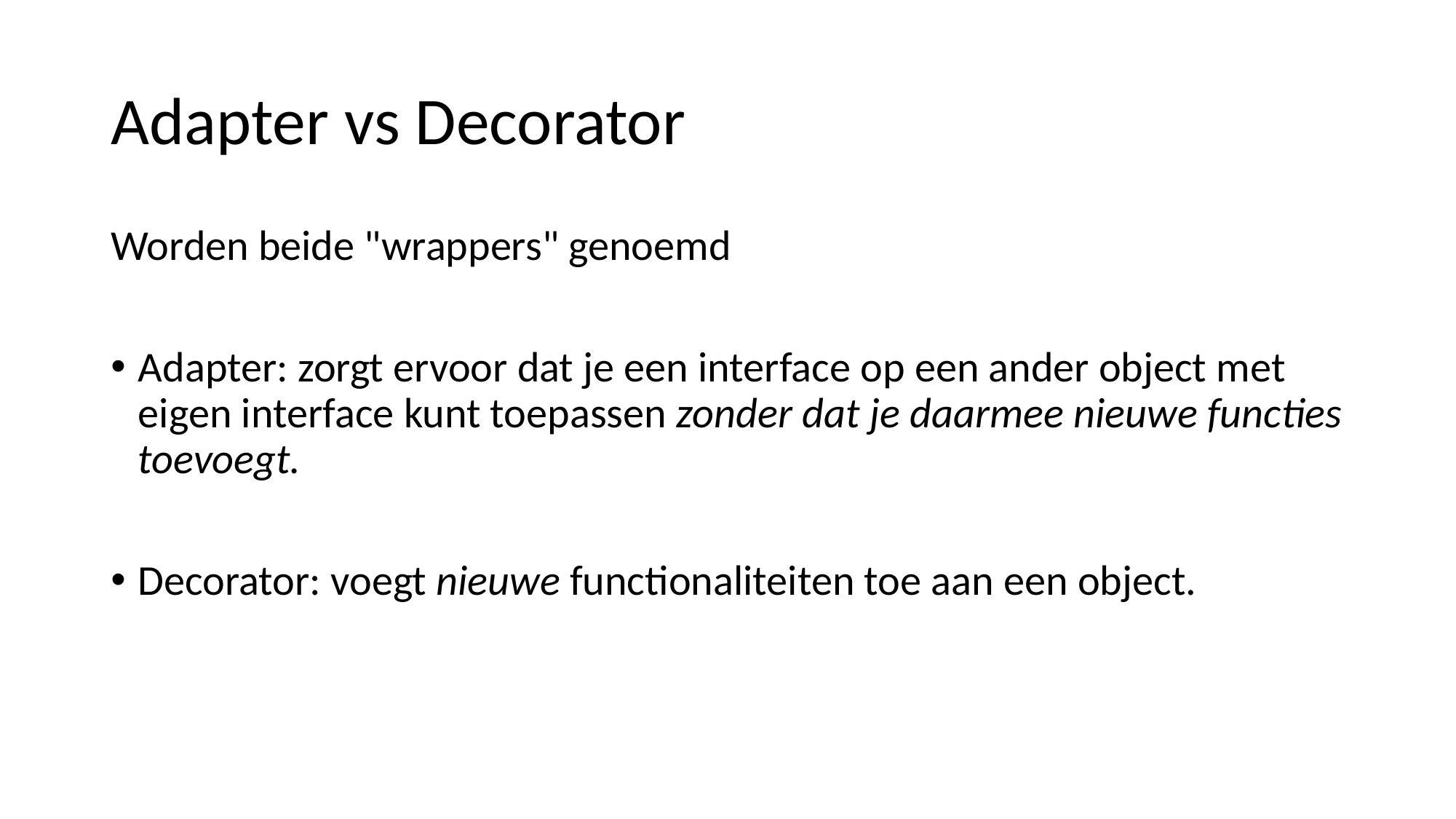

# Adapter vs Decorator
Worden beide "wrappers" genoemd

Adapter: zorgt ervoor dat je een interface op een ander object met eigen interface kunt toepassen zonder dat je daarmee nieuwe functies toevoegt.

Decorator: voegt nieuwe functionaliteiten toe aan een object.